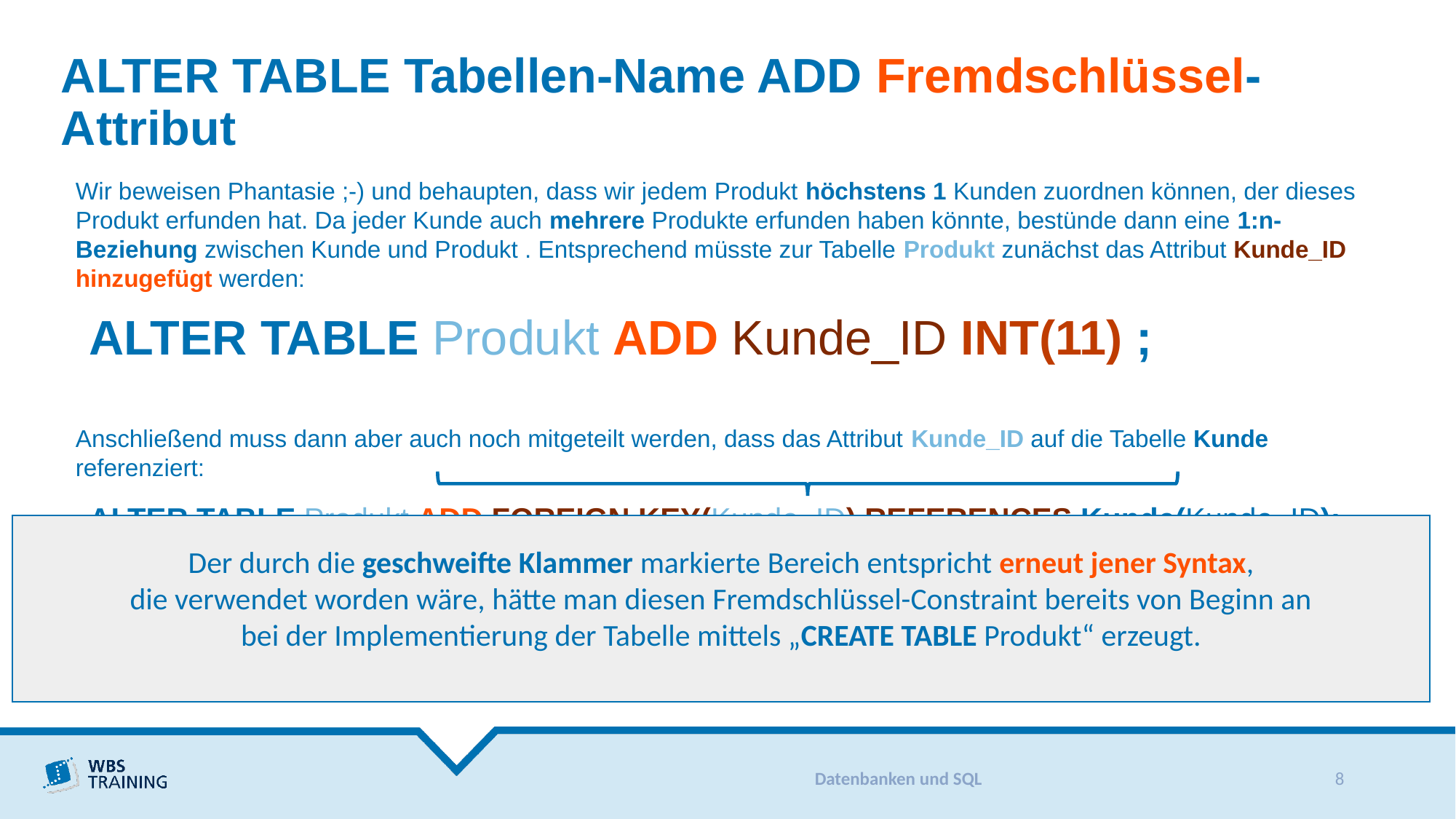

# ALTER TABLE Tabellen-Name ADD Fremdschlüssel-Attribut

Wir beweisen Phantasie ;-) und behaupten, dass wir jedem Produkt höchstens 1 Kunden zuordnen können, der dieses Produkt erfunden hat. Da jeder Kunde auch mehrere Produkte erfunden haben könnte, bestünde dann eine 1:n-Beziehung zwischen Kunde und Produkt . Entsprechend müsste zur Tabelle Produkt zunächst das Attribut Kunde_ID hinzugefügt werden:

 ALTER TABLE Produkt ADD Kunde_ID INT(11) ;

Anschließend muss dann aber auch noch mitgeteilt werden, dass das Attribut Kunde_ID auf die Tabelle Kunde referenziert:
 ALTER TABLE Produkt ADD FOREIGN KEY(Kunde_ID) REFERENCES Kunde(Kunde_ID);

Der durch die geschweifte Klammer markierte Bereich entspricht erneut jener Syntax,
die verwendet worden wäre, hätte man diesen Fremdschlüssel-Constraint bereits von Beginn an
bei der Implementierung der Tabelle mittels „CREATE TABLE Produkt“ erzeugt.

Datenbanken und SQL
8